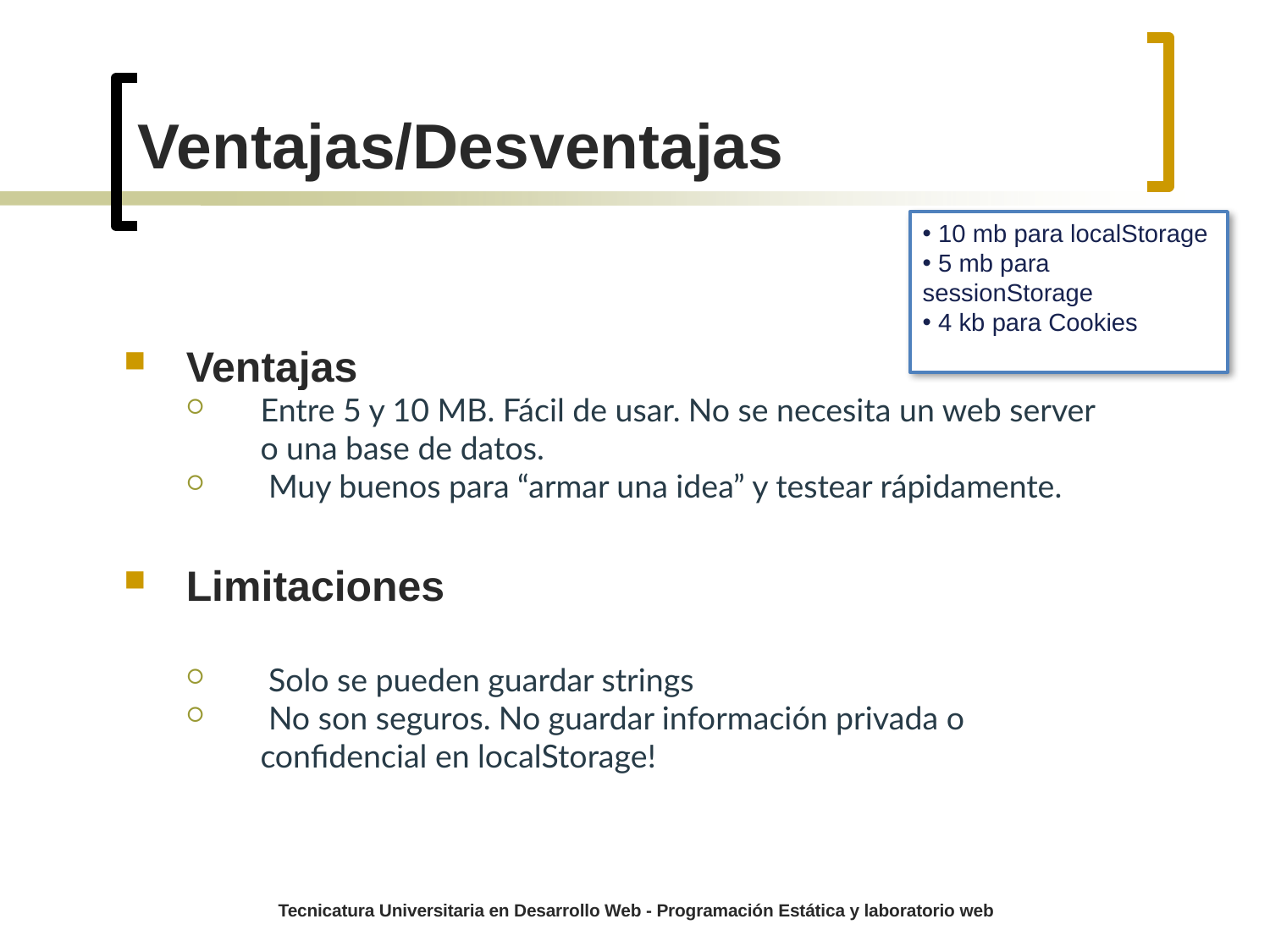

# Ventajas/Desventajas
 10 mb para localStorage
 5 mb para sessionStorage
 4 kb para Cookies

Ventajas
Entre 5 y 10 MB. Fácil de usar. No se necesita un web server o una base de datos.
 Muy buenos para “armar una idea” y testear rápidamente.

Limitaciones

 Solo se pueden guardar strings
 No son seguros. No guardar información privada o confidencial en localStorage!
Tecnicatura Universitaria en Desarrollo Web - Programación Estática y laboratorio web